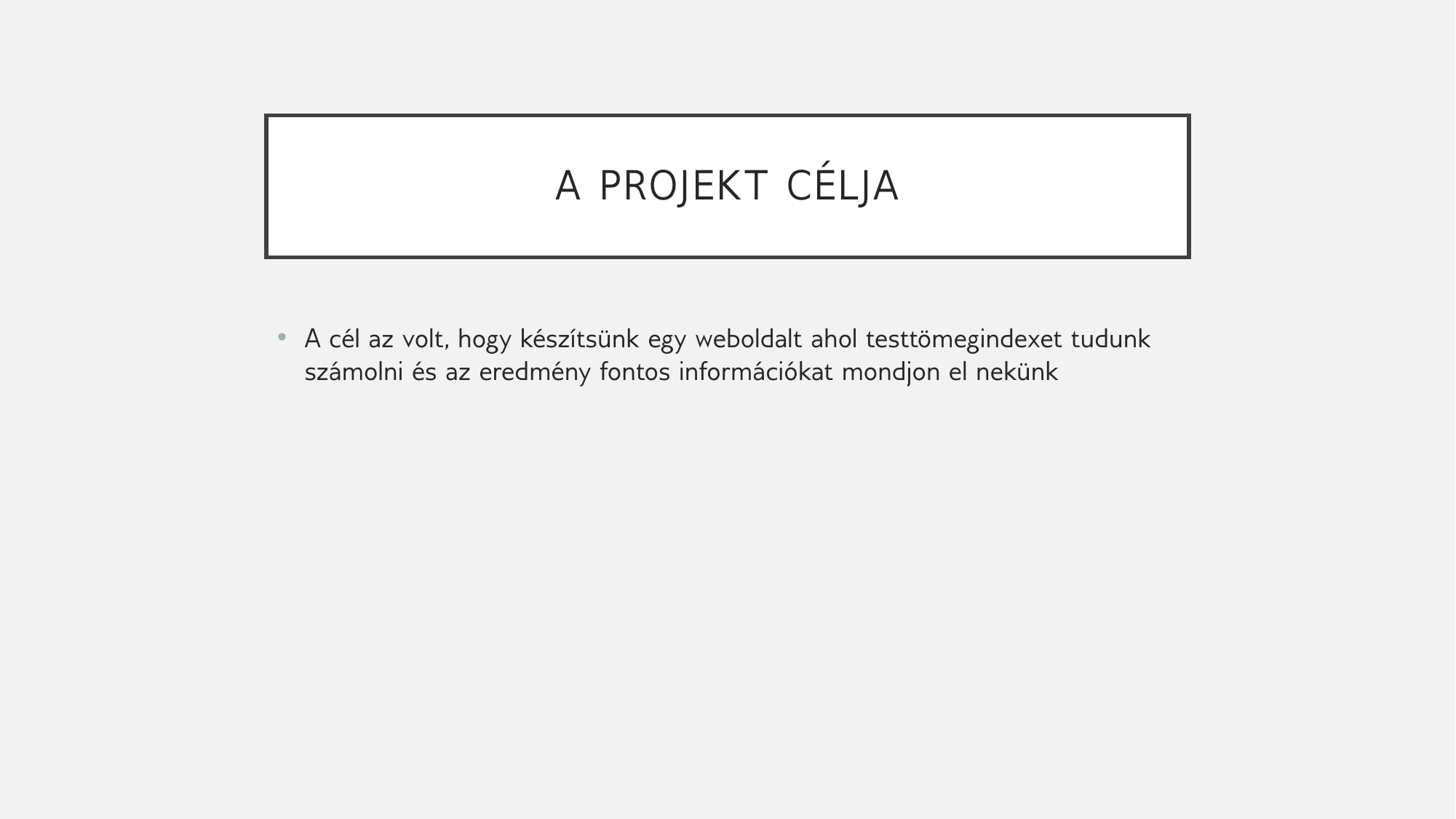

# A projekt célja
A cél az volt, hogy készítsünk egy weboldalt ahol testtömegindexet tudunk számolni és az eredmény fontos információkat mondjon el nekünk